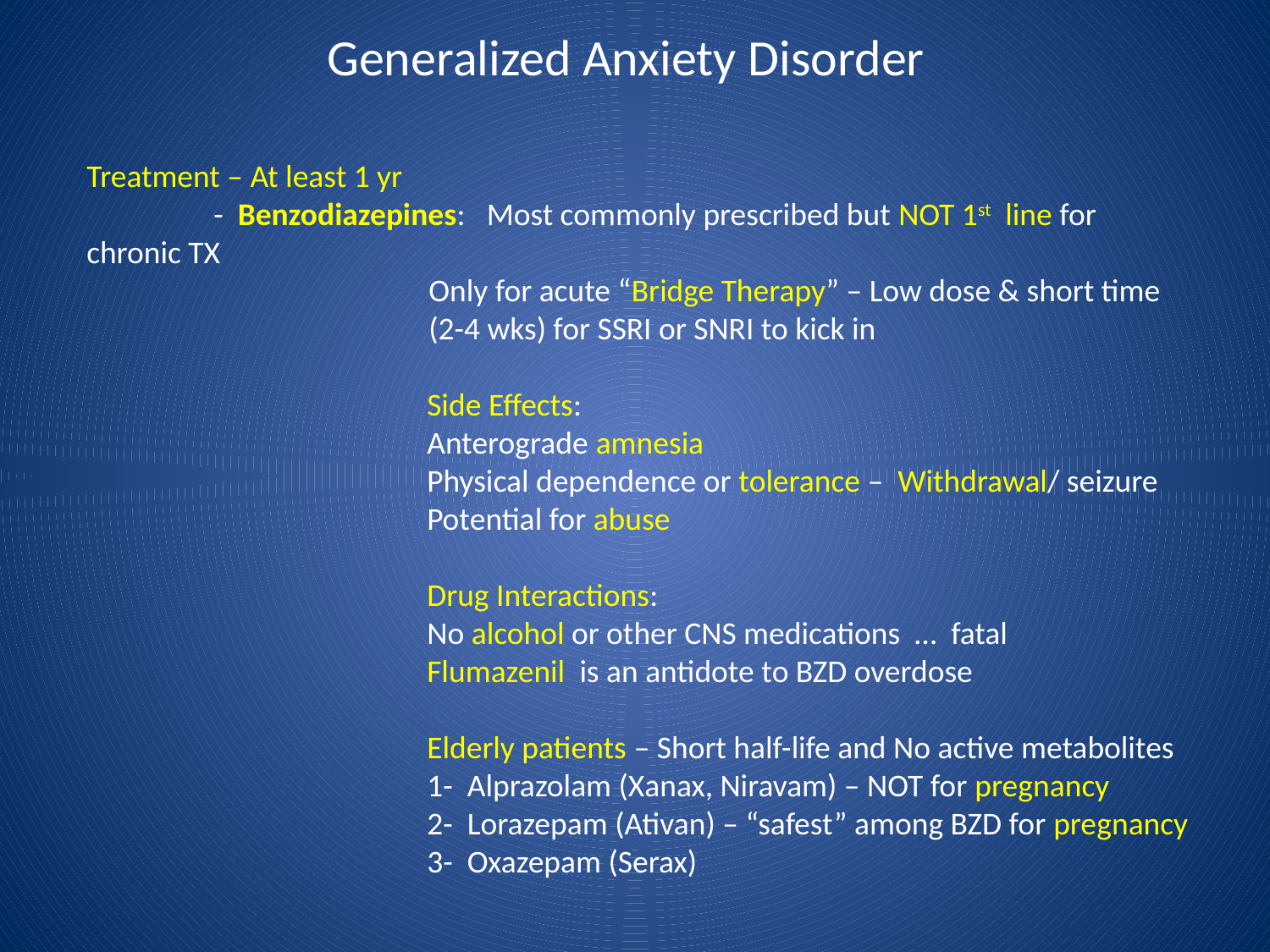

# Generalized Anxiety Disorder
Treatment – At least 1 yr
	-  Benzodiazepines:   Most commonly prescribed but NOT 1st  line for chronic TX
	Only for acute “Bridge Therapy” – Low dose & short time (2-4 wks) for SSRI or SNRI to kick in

	Side Effects:
	Anterograde amnesia
	Physical dependence or tolerance –  Withdrawal/ seizure
	Potential for abuse

	Drug Interactions:
	No alcohol or other CNS medications  …  fatal
	Flumazenil  is an antidote to BZD overdose

	Elderly patients – Short half-life and No active metabolites
	1-  Alprazolam (Xanax, Niravam) – NOT for pregnancy
	2-  Lorazepam (Ativan) – “safest” among BZD for pregnancy
	3-  Oxazepam (Serax)